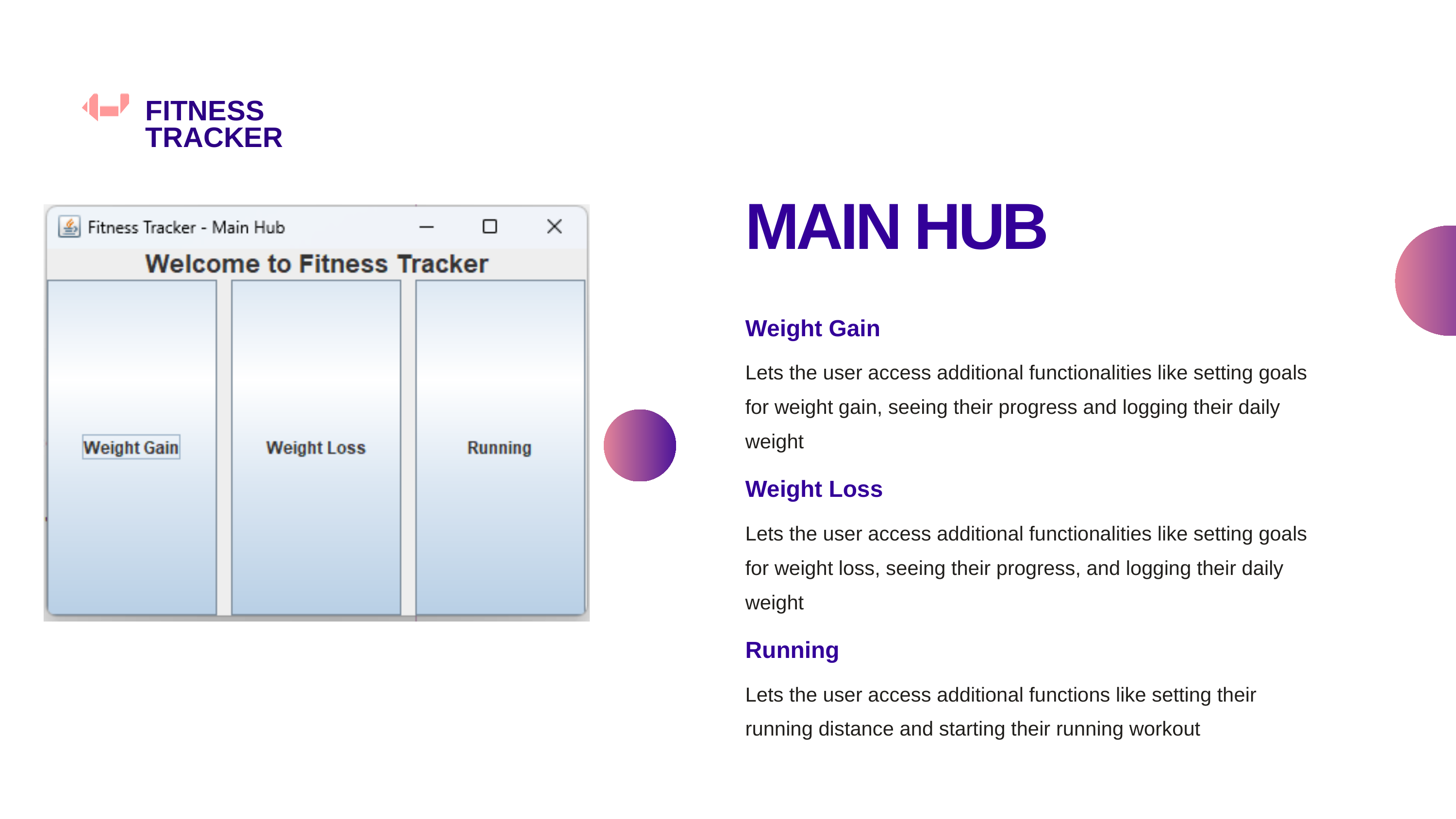

FITNESS TRACKER
MAIN HUB

Weight Gain
Lets the user access additional functionalities like setting goals for weight gain, seeing their progress and logging their daily weight

Weight Loss
Lets the user access additional functionalities like setting goals for weight loss, seeing their progress, and logging their daily weight
Running
Lets the user access additional functions like setting their running distance and starting their running workout